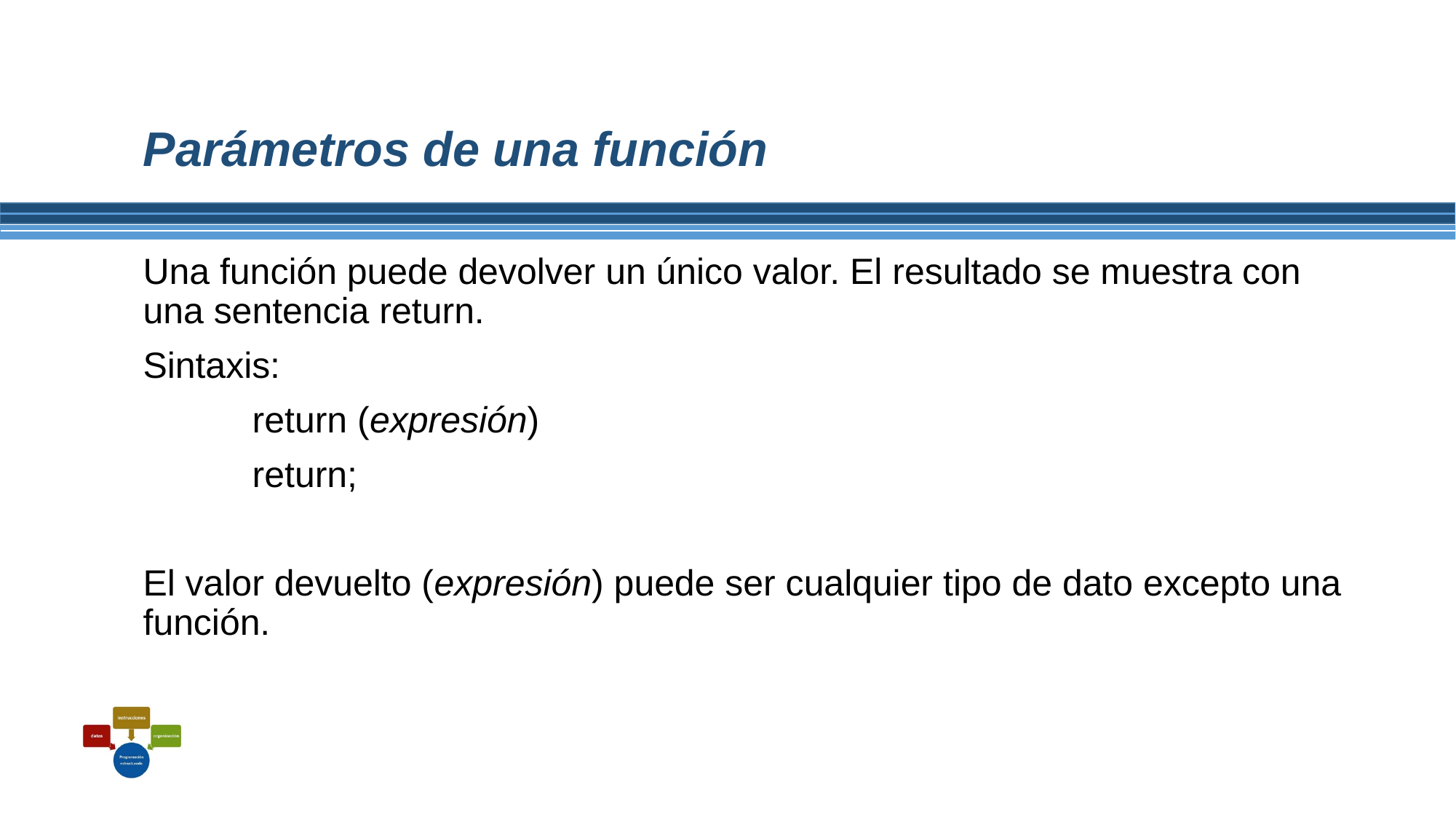

# Parámetros de una función
Una función puede devolver un único valor. El resultado se muestra con una sentencia return.
Sintaxis:
	return (expresión)
	return;

El valor devuelto (expresión) puede ser cualquier tipo de dato excepto una función.